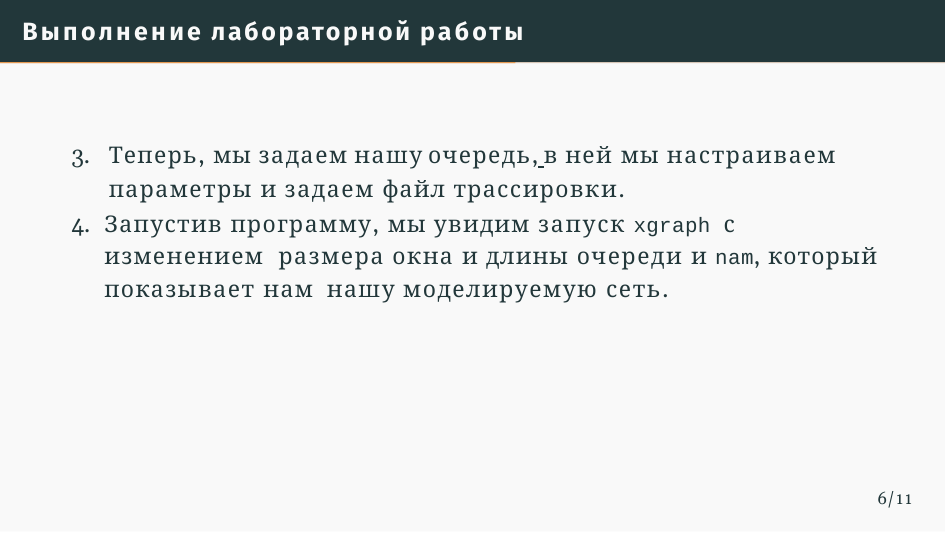

# Выполнение лабораторной работы

Теперь, мы задаем нашу очередь, в ней мы настраиваем  параметры и задаем файл трассировки.
Запустив программу, мы увидим запуск xgraph с изменением  размера окна и длины очереди и nam, который показывает нам  нашу моделируемую сеть.

6/11